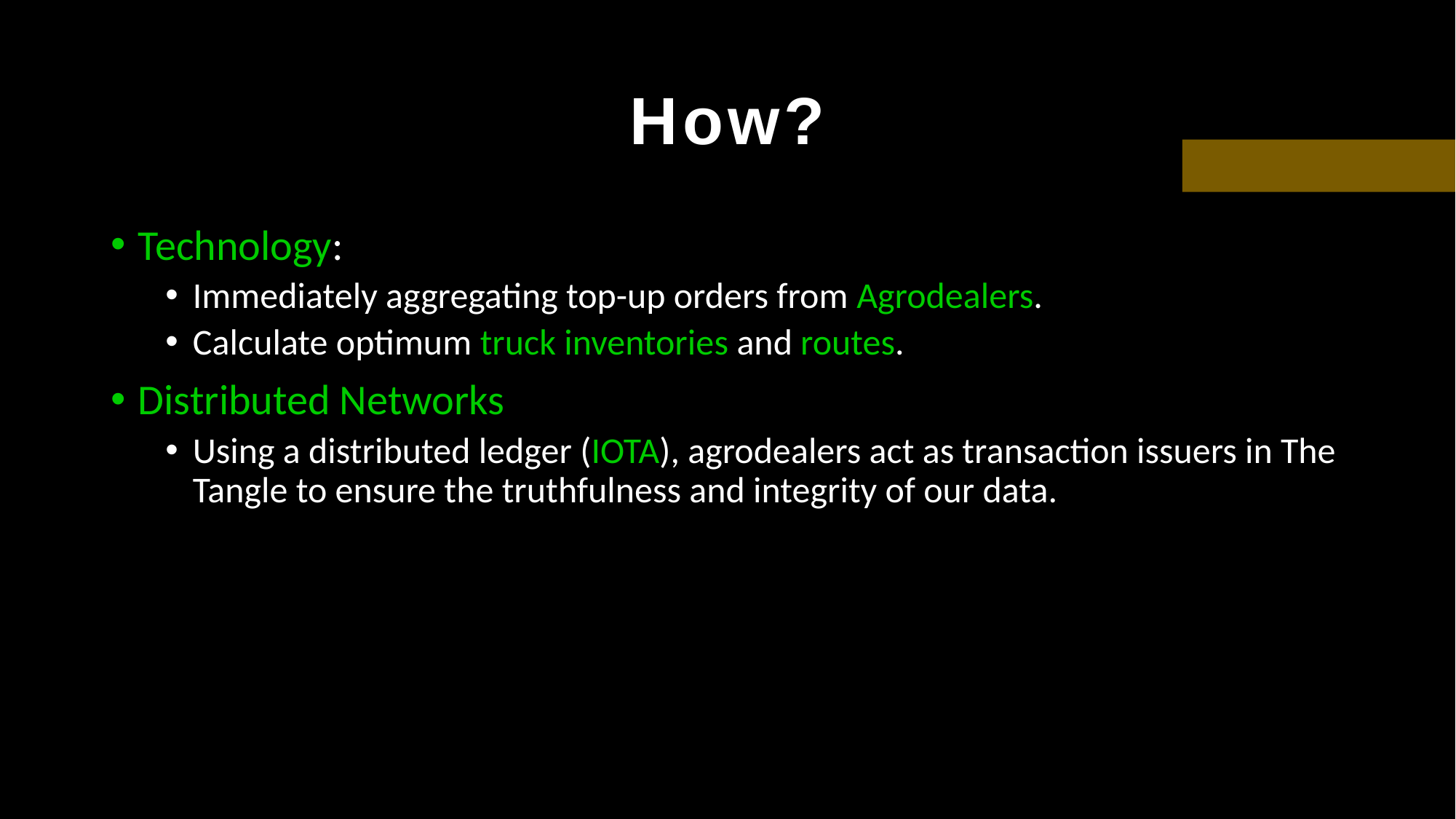

# How?
Technology:
Immediately aggregating top-up orders from Agrodealers.
Calculate optimum truck inventories and routes.
Distributed Networks
Using a distributed ledger (IOTA), agrodealers act as transaction issuers in The Tangle to ensure the truthfulness and integrity of our data.